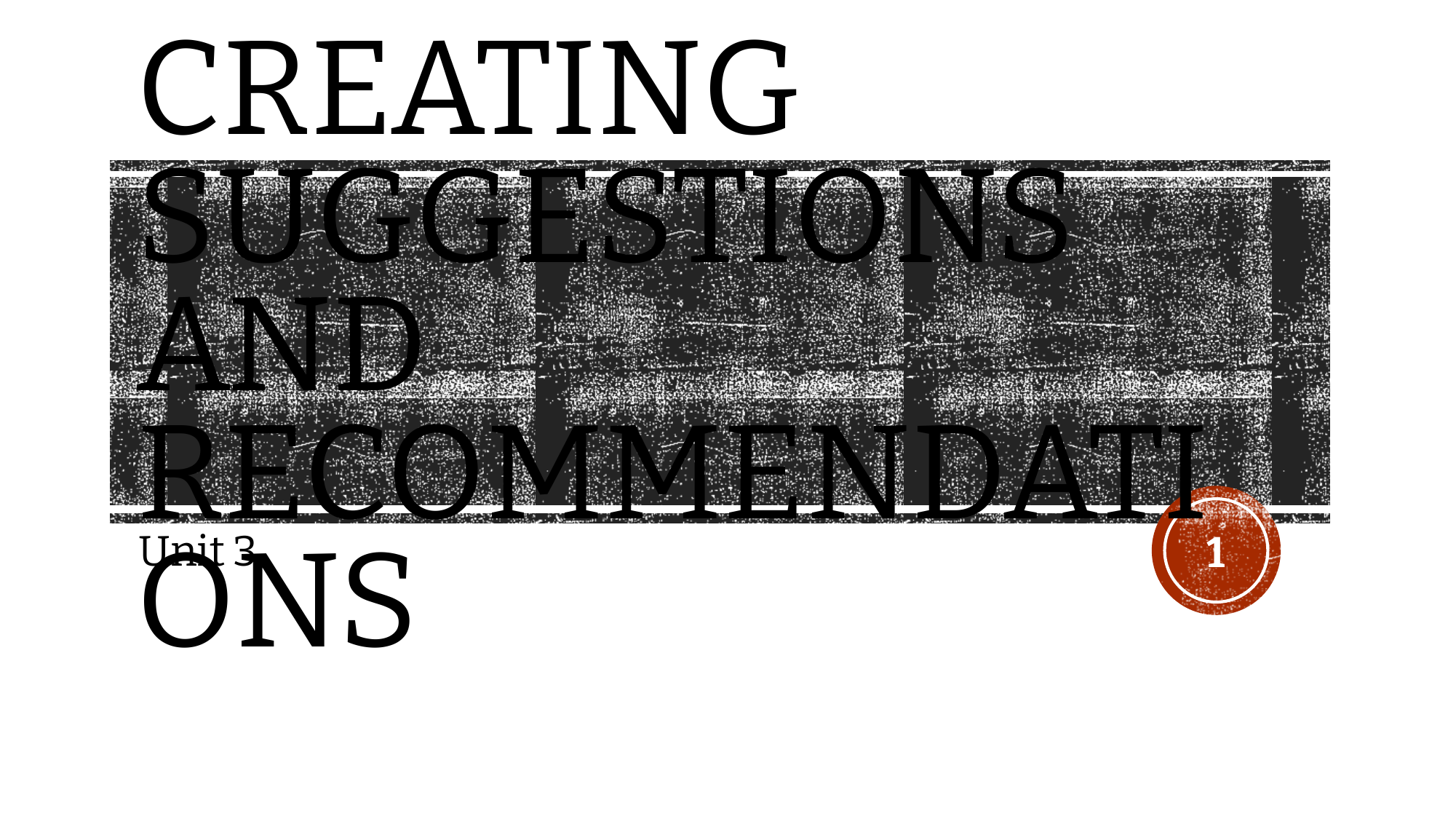

# Creating Suggestions and Recommendations
1
Unit 3